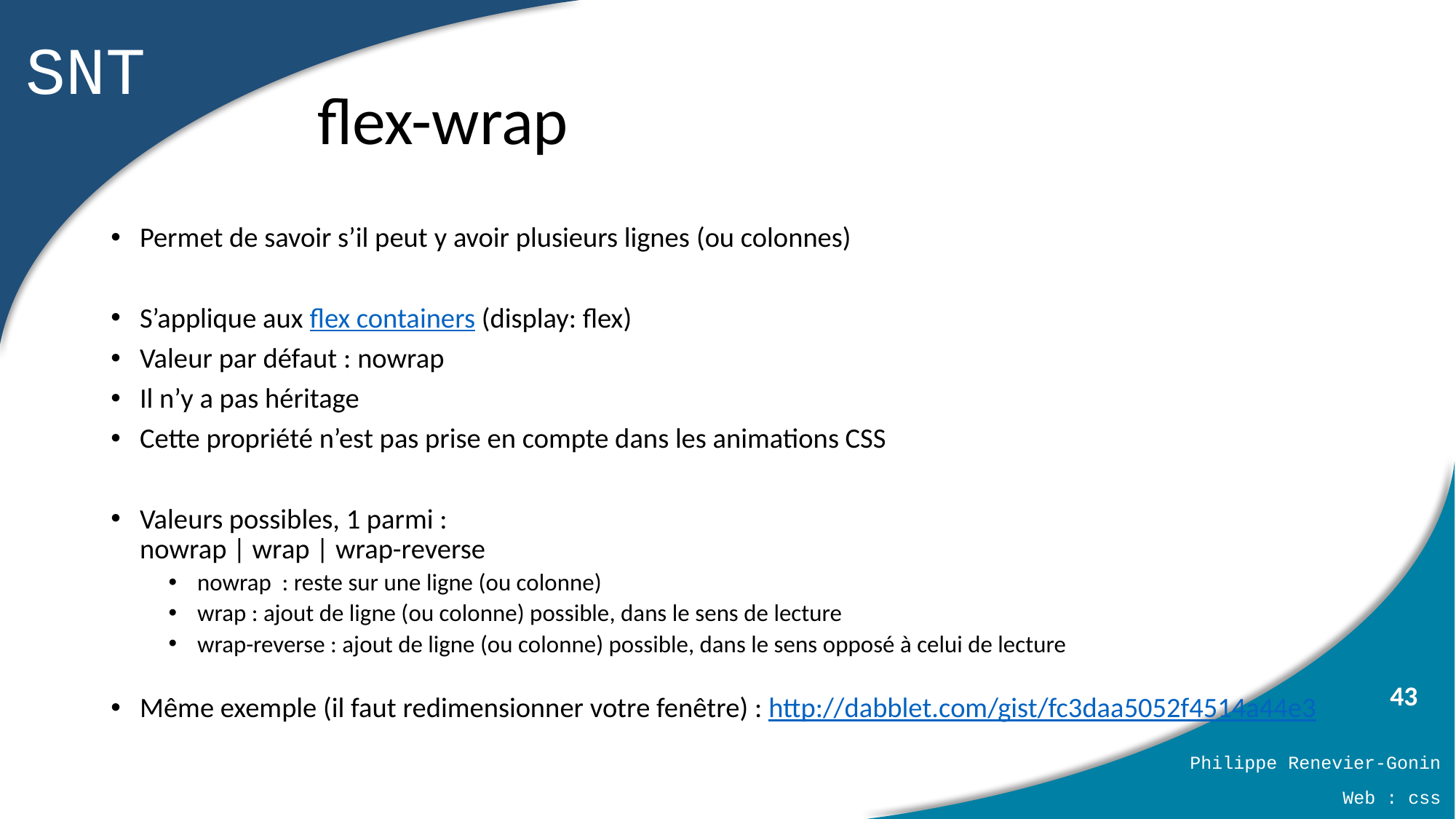

# flex-wrap
Permet de savoir s’il peut y avoir plusieurs lignes (ou colonnes)

S’applique aux flex containers (display: flex)
Valeur par défaut : nowrap
Il n’y a pas héritage
Cette propriété n’est pas prise en compte dans les animations CSS

Valeurs possibles, 1 parmi :
nowrap | wrap | wrap-reverse
nowrap  : reste sur une ligne (ou colonne)
wrap : ajout de ligne (ou colonne) possible, dans le sens de lecture
wrap-reverse : ajout de ligne (ou colonne) possible, dans le sens opposé à celui de lecture
Même exemple (il faut redimensionner votre fenêtre) : http://dabblet.com/gist/fc3daa5052f4514a44e3